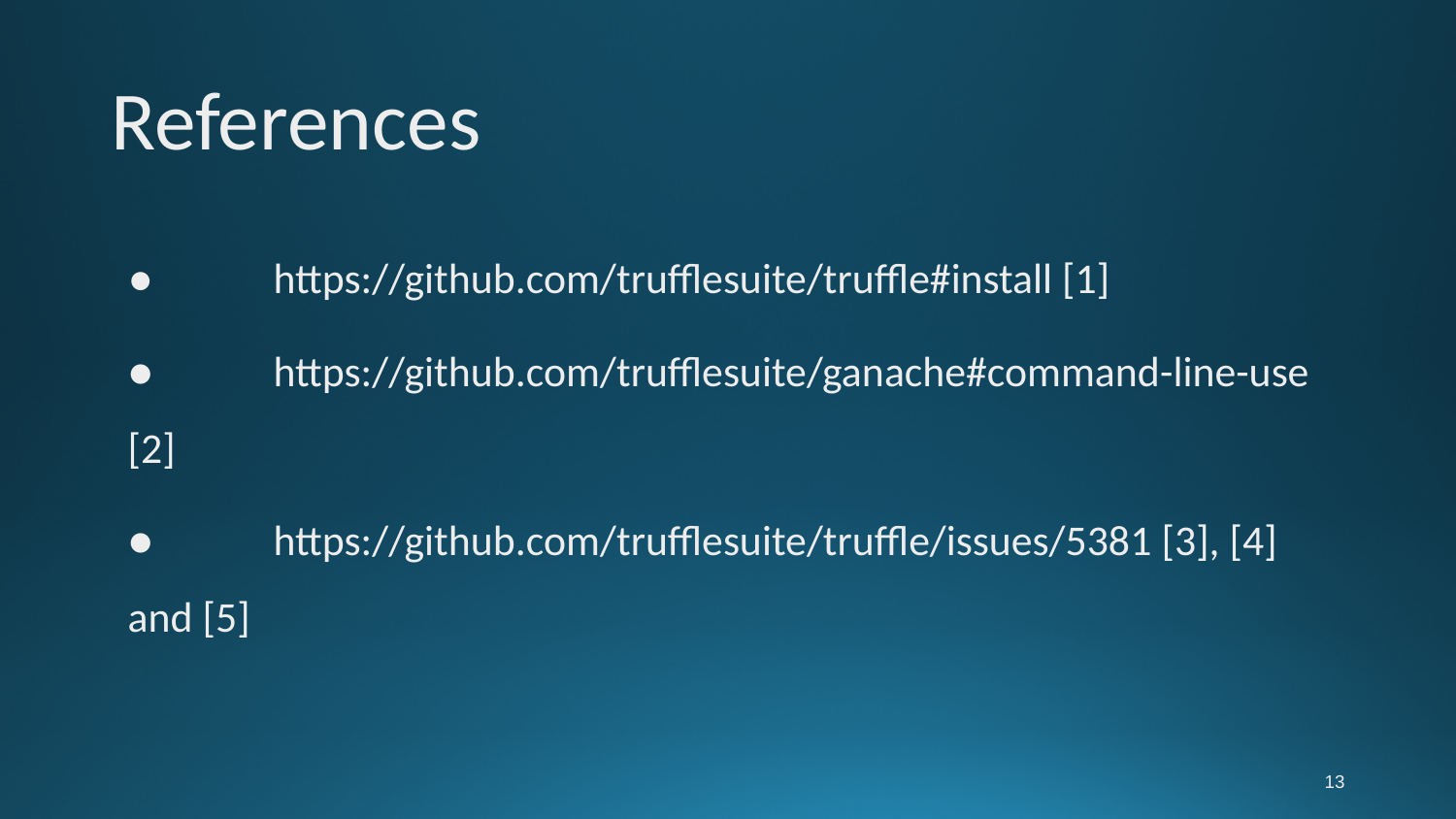

# References
●	https://github.com/trufflesuite/truffle#install [1]
●	https://github.com/trufflesuite/ganache#command-line-use [2]
●	https://github.com/trufflesuite/truffle/issues/5381 [3], [4] and [5]

13